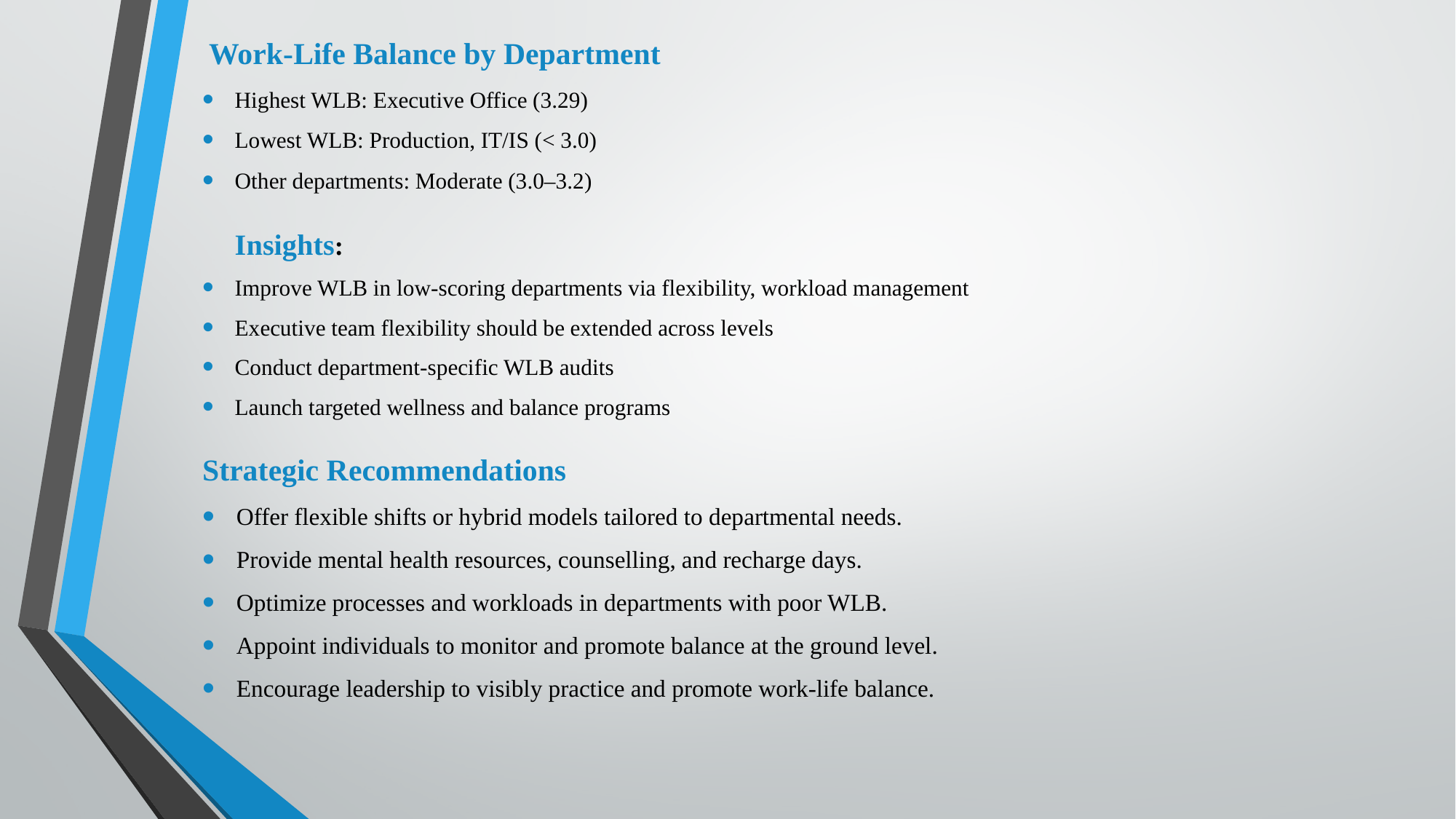

# Work-Life Balance by Department

Highest WLB: Executive Office (3.29)
Lowest WLB: Production, IT/IS (< 3.0)
Other departments: Moderate (3.0–3.2)
Insights:
Improve WLB in low-scoring departments via flexibility, workload management
Executive team flexibility should be extended across levels
Conduct department-specific WLB audits
Launch targeted wellness and balance programs
Strategic Recommendations
Offer flexible shifts or hybrid models tailored to departmental needs.
Provide mental health resources, counselling, and recharge days.
Optimize processes and workloads in departments with poor WLB.
Appoint individuals to monitor and promote balance at the ground level.
Encourage leadership to visibly practice and promote work-life balance.